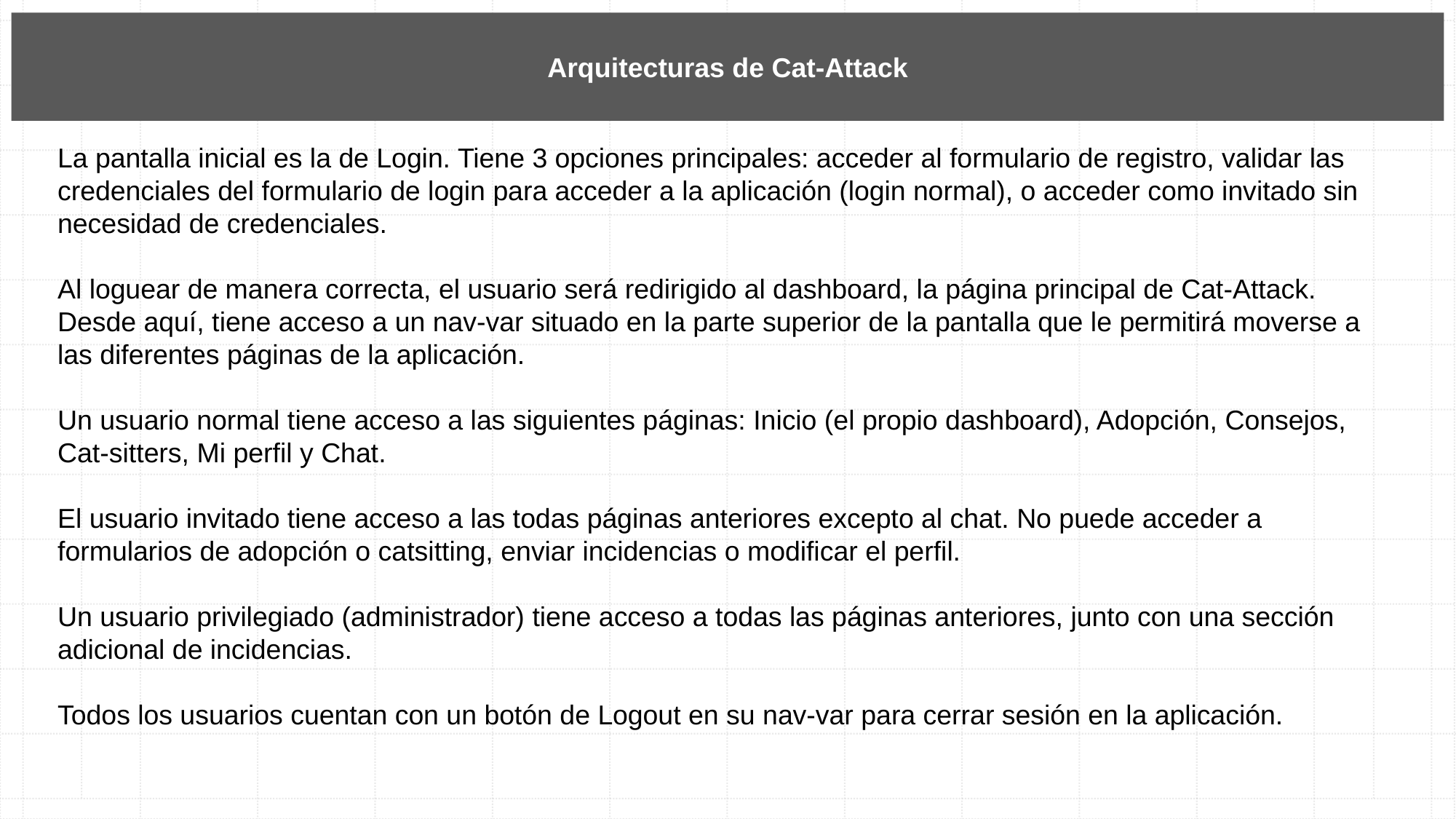

Arquitecturas de Cat-Attack
La pantalla inicial es la de Login. Tiene 3 opciones principales: acceder al formulario de registro, validar las credenciales del formulario de login para acceder a la aplicación (login normal), o acceder como invitado sin necesidad de credenciales.

Al loguear de manera correcta, el usuario será redirigido al dashboard, la página principal de Cat-Attack. Desde aquí, tiene acceso a un nav-var situado en la parte superior de la pantalla que le permitirá moverse a las diferentes páginas de la aplicación.

Un usuario normal tiene acceso a las siguientes páginas: Inicio (el propio dashboard), Adopción, Consejos, Cat-sitters, Mi perfil y Chat.

El usuario invitado tiene acceso a las todas páginas anteriores excepto al chat. No puede acceder a formularios de adopción o catsitting, enviar incidencias o modificar el perfil.

Un usuario privilegiado (administrador) tiene acceso a todas las páginas anteriores, junto con una sección adicional de incidencias.

Todos los usuarios cuentan con un botón de Logout en su nav-var para cerrar sesión en la aplicación.